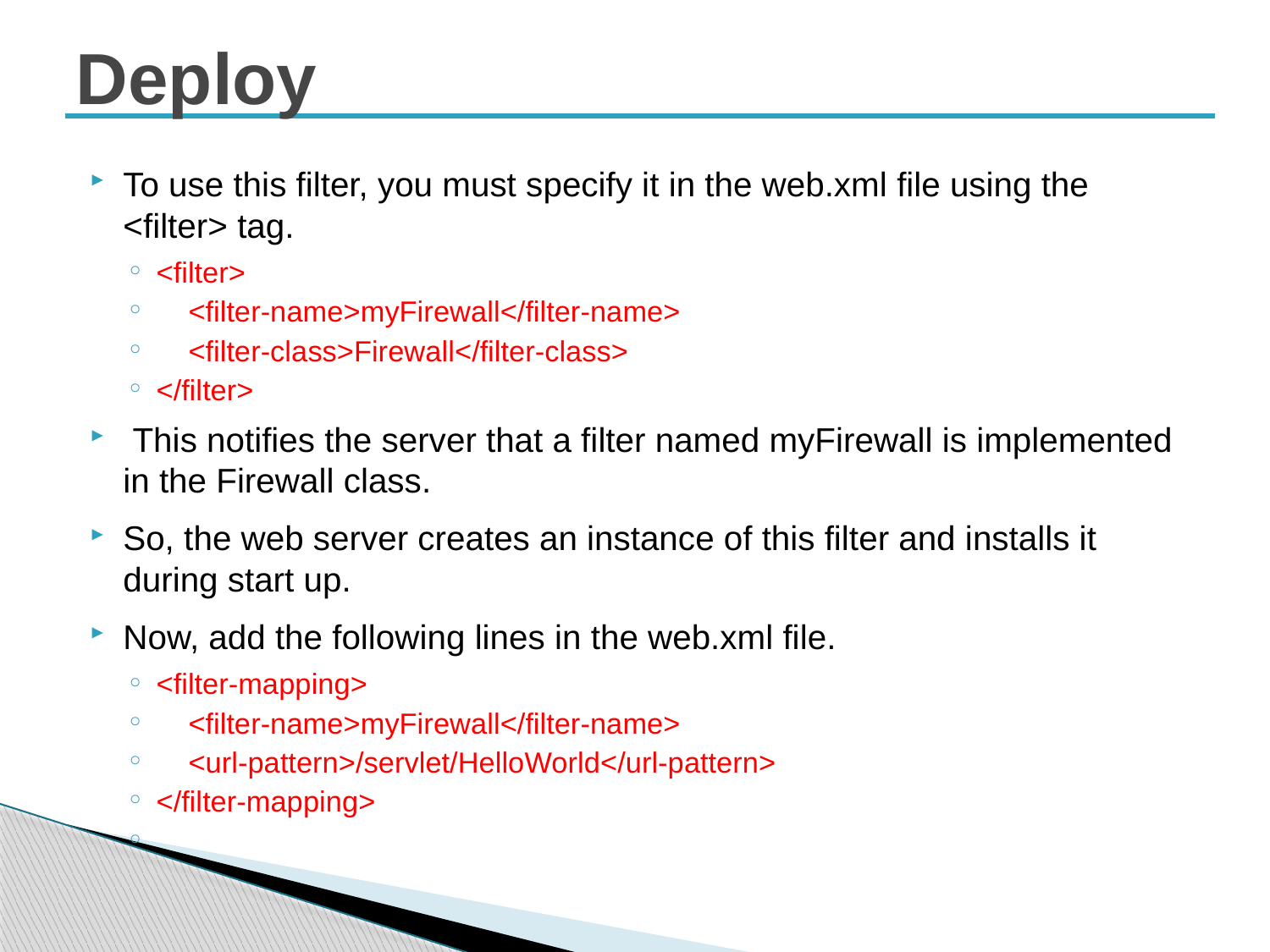

# Deploy
To use this filter, you must specify it in the web.xml file using the <filter> tag.
<filter>
    <filter-name>myFirewall</filter-name>
    <filter-class>Firewall</filter-class>
</filter>
 This notifies the server that a filter named myFirewall is implemented in the Firewall class.
So, the web server creates an instance of this filter and installs it during start up.
Now, add the following lines in the web.xml file.
<filter-mapping>
    <filter-name>myFirewall</filter-name>
    <url-pattern>/servlet/HelloWorld</url-pattern>
</filter-mapping>